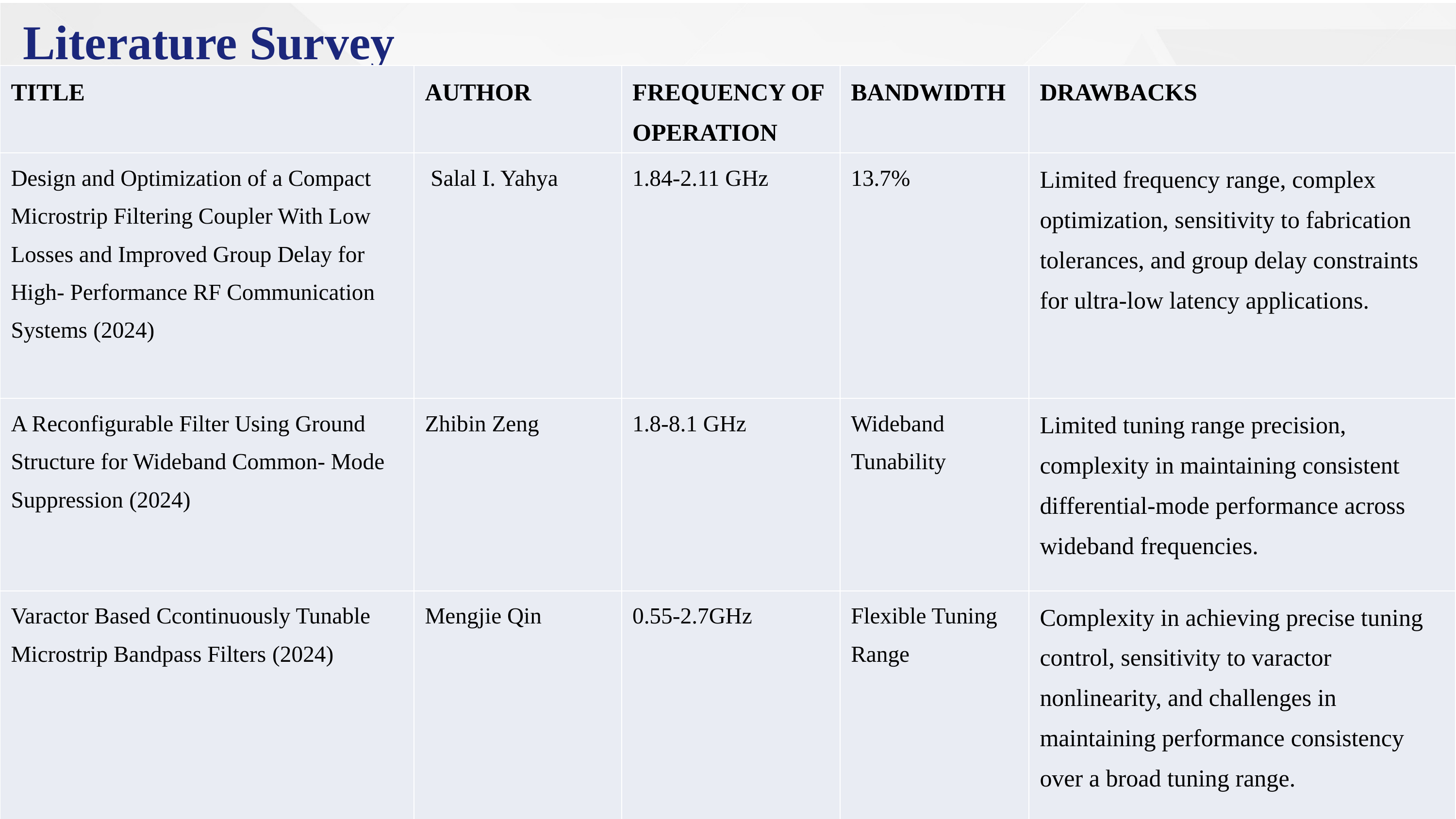

Literature Survey
| TITLE | AUTHOR | FREQUENCY OF OPERATION | BANDWIDTH | DRAWBACKS |
| --- | --- | --- | --- | --- |
| Design and Optimization of a Compact Microstrip Filtering Coupler With Low Losses and Improved Group Delay for High- Performance RF Communication Systems (2024) | Salal I. Yahya | 1.84-2.11 GHz | 13.7% | Limited frequency range, complex optimization, sensitivity to fabrication tolerances, and group delay constraints for ultra-low latency applications. |
| A Reconfigurable Filter Using Ground Structure for Wideband Common- Mode Suppression (2024) | Zhibin Zeng | 1.8-8.1 GHz | Wideband Tunability | Limited tuning range precision, complexity in maintaining consistent differential-mode performance across wideband frequencies. |
| Varactor Based Ccontinuously Tunable Microstrip Bandpass Filters (2024) | Mengjie Qin | 0.55-2.7GHz | Flexible Tuning Range | Complexity in achieving precise tuning control, sensitivity to varactor nonlinearity, and challenges in maintaining performance consistency over a broad tuning range. |